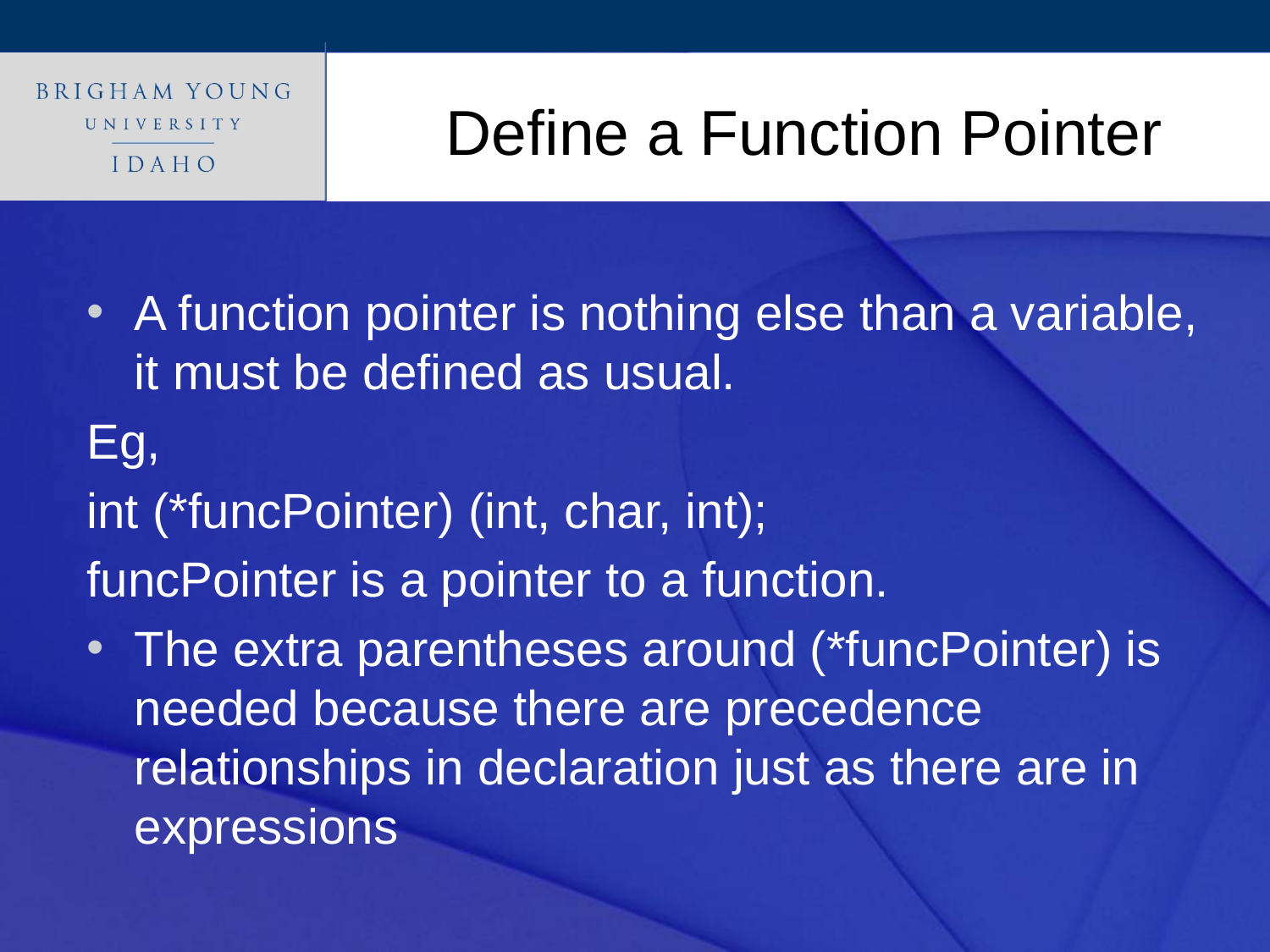

# Define a Function Pointer
A function pointer is nothing else than a variable, it must be defined as usual.
Eg,
int (*funcPointer) (int, char, int);
funcPointer is a pointer to a function.
The extra parentheses around (*funcPointer) is needed because there are precedence relationships in declaration just as there are in expressions